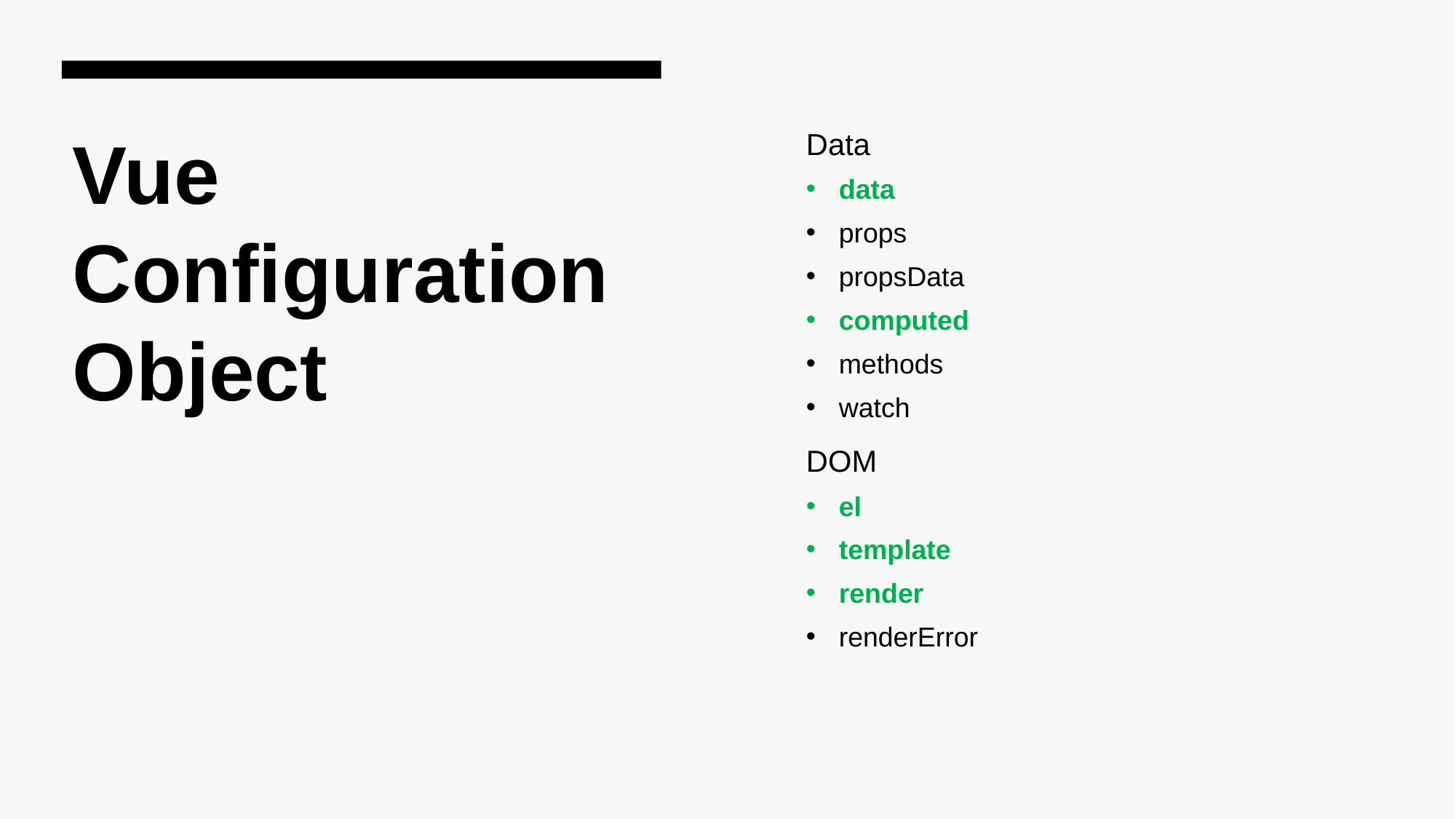

Data
data
props
propsData
computed
methods
watch
DOM
el
template
render
renderError
# Vue Configuration Object